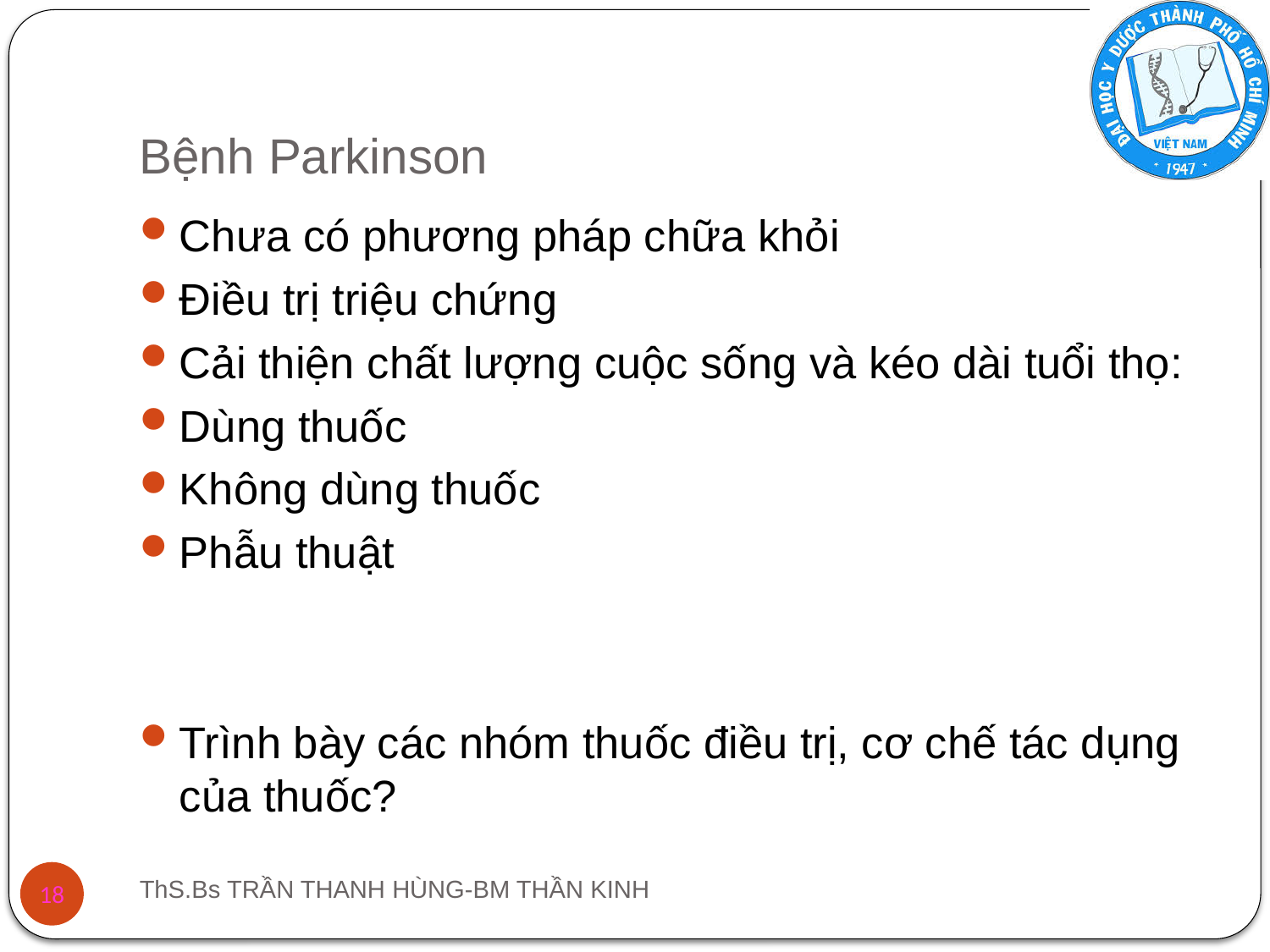

# Bệnh Parkinson
Chưa có phương pháp chữa khỏi
Điều trị triệu chứng
Cải thiện chất lượng cuộc sống và kéo dài tuổi thọ:
Dùng thuốc
Không dùng thuốc
Phẫu thuật

Trình bày các nhóm thuốc điều trị, cơ chế tác dụng của thuốc?

ThS.Bs TRẦN THANH HÙNG-BM THẦN KINH
18